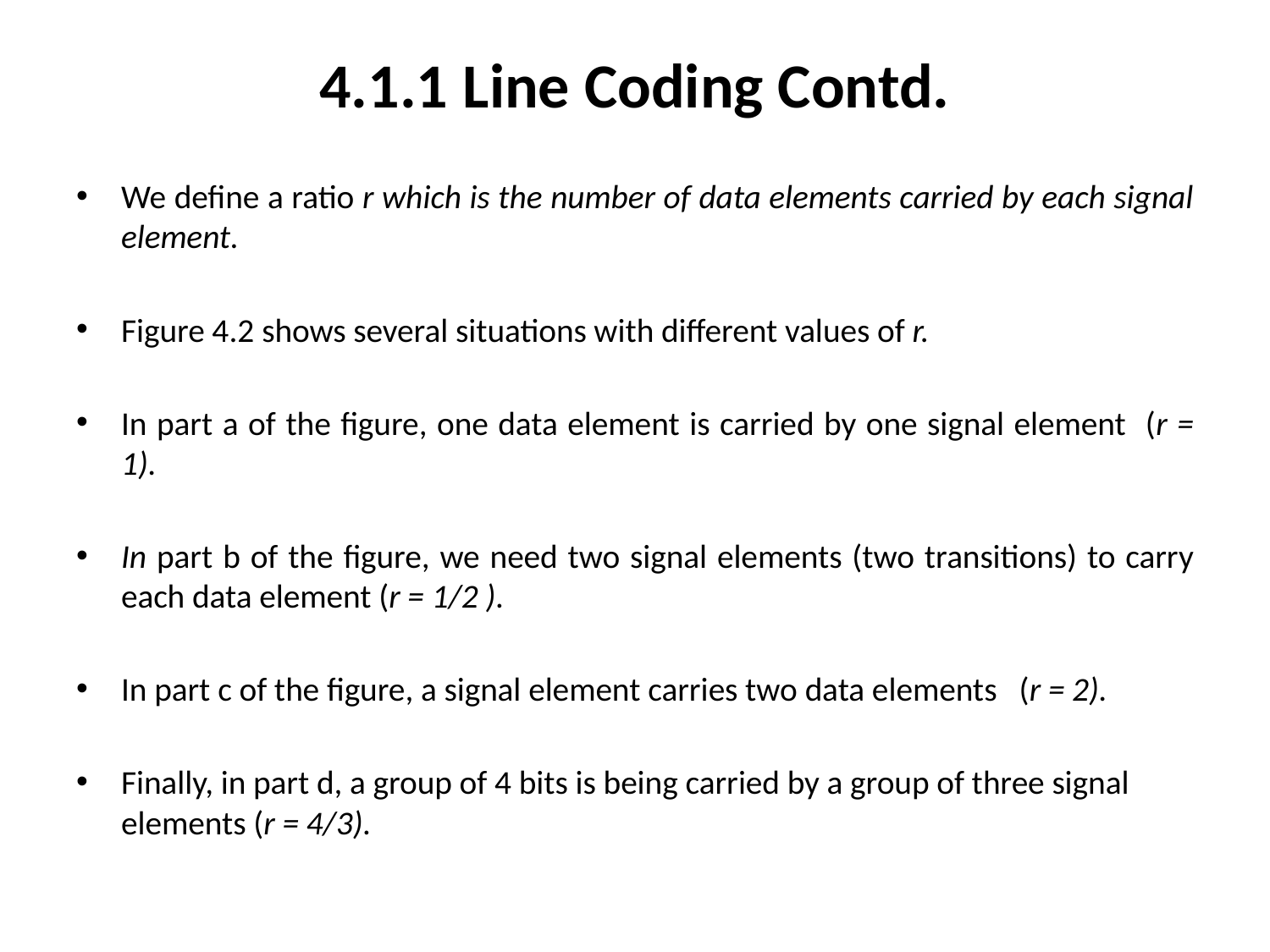

# 4.1.1 Line Coding Contd.
We define a ratio r which is the number of data elements carried by each signal element.

Figure 4.2 shows several situations with different values of r.

In part a of the figure, one data element is carried by one signal element  (r = 1).

In part b of the figure, we need two signal elements (two transitions) to carry each data element (r = 1/2 ).

In part c of the figure, a signal element carries two data elements   (r = 2).

Finally, in part d, a group of 4 bits is being carried by a group of three signal elements (r = 4/3).